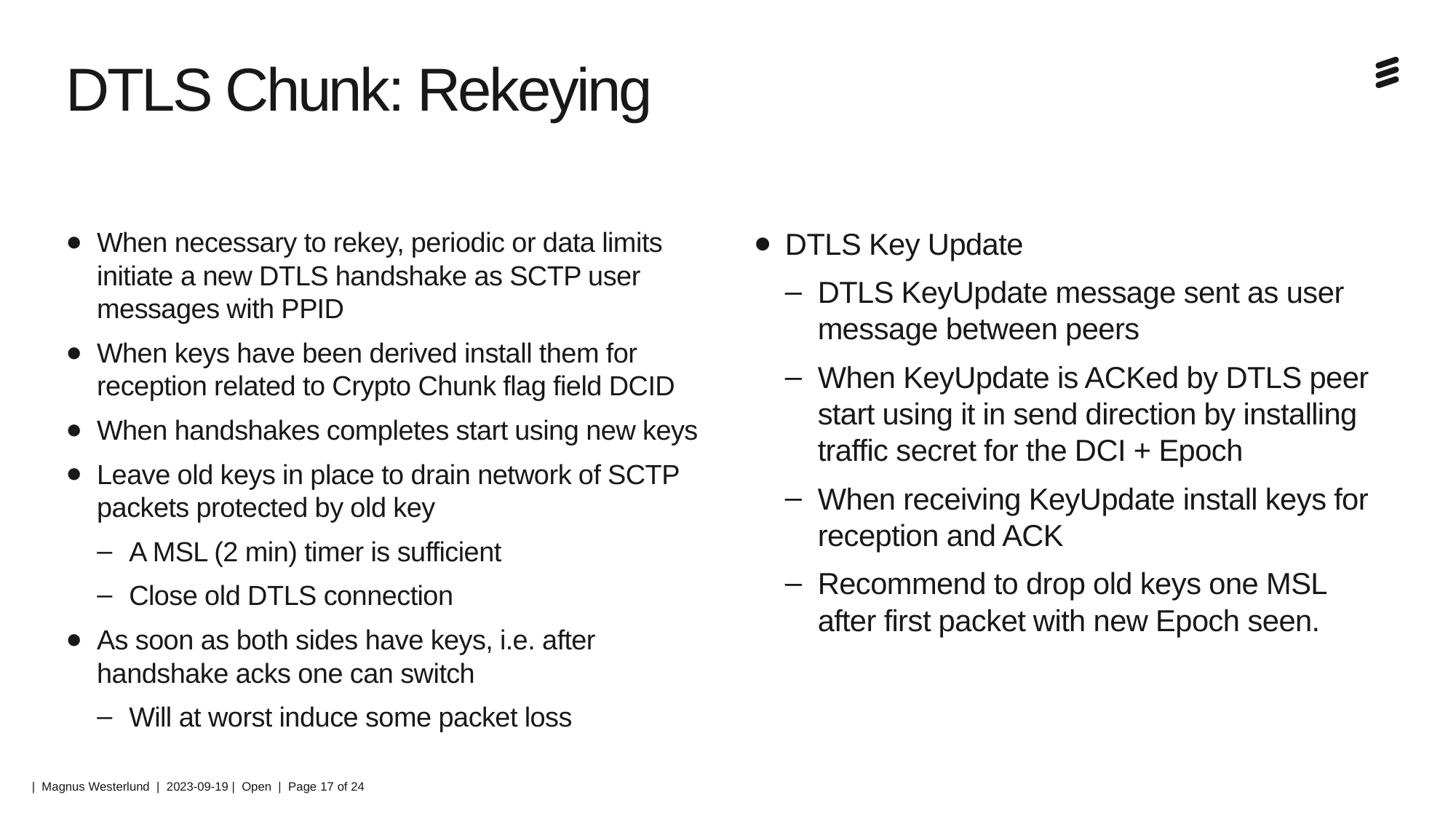

# DTLS Chunk: Rekeying
DTLS Key Update
DTLS KeyUpdate message sent as user message between peers
When KeyUpdate is ACKed by DTLS peer start using it in send direction by installing traffic secret for the DCI + Epoch
When receiving KeyUpdate install keys for reception and ACK
Recommend to drop old keys one MSL after first packet with new Epoch seen.

When necessary to rekey, periodic or data limits initiate a new DTLS handshake as SCTP user messages with PPID
When keys have been derived install them for reception related to Crypto Chunk flag field DCID
When handshakes completes start using new keys
Leave old keys in place to drain network of SCTP packets protected by old key
A MSL (2 min) timer is sufficient
Close old DTLS connection
As soon as both sides have keys, i.e. after handshake acks one can switch
Will at worst induce some packet loss